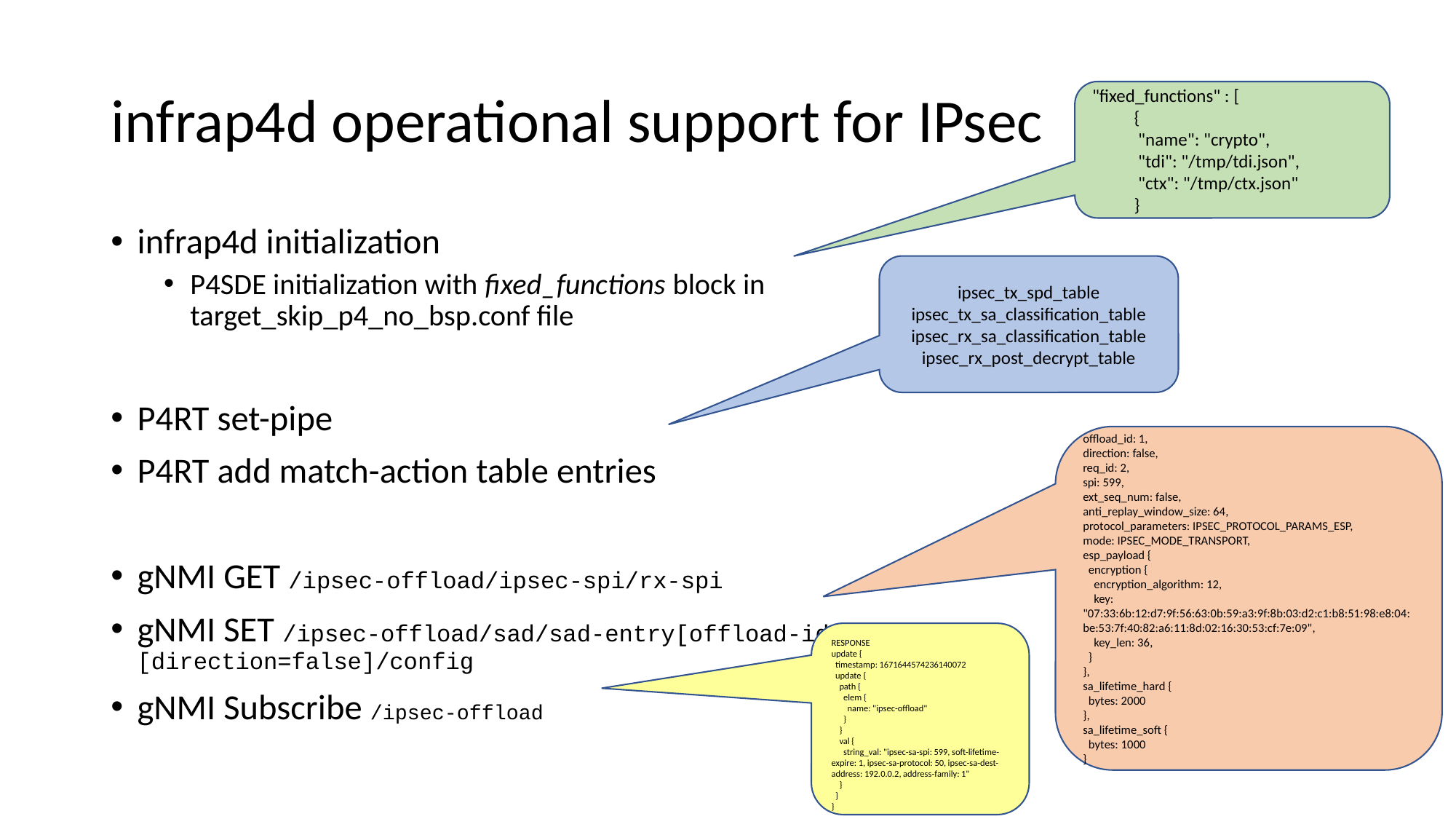

# infrap4d operational support for IPsec
"fixed_functions" : [
          {
           "name": "crypto",
           "tdi": "/tmp/tdi.json",
           "ctx": "/tmp/ctx.json"
          }
infrap4d initialization
P4SDE initialization with fixed_functions block in target_skip_p4_no_bsp.conf file

P4RT set-pipe
P4RT add match-action table entries

gNMI GET /ipsec-offload/ipsec-spi/rx-spi
gNMI SET /ipsec-offload/sad/sad-entry[offload-id=1][direction=false]/config
gNMI Subscribe /ipsec-offload
ipsec_tx_spd_table
ipsec_tx_sa_classification_table
ipsec_rx_sa_classification_table
ipsec_rx_post_decrypt_table
offload_id: 1,
direction: false,
req_id: 2,
spi: 599,
ext_seq_num: false,
anti_replay_window_size: 64,
protocol_parameters: IPSEC_PROTOCOL_PARAMS_ESP,
mode: IPSEC_MODE_TRANSPORT,
esp_payload {
  encryption {
    encryption_algorithm: 12,
    key: "07:33:6b:12:d7:9f:56:63:0b:59:a3:9f:8b:03:d2:c1:b8:51:98:e8:04:be:53:7f:40:82:a6:11:8d:02:16:30:53:cf:7e:09",
    key_len: 36,
  }
},
sa_lifetime_hard {
  bytes: 2000
},
sa_lifetime_soft {
  bytes: 1000
}

RESPONSE
update {
  timestamp: 1671644574236140072
  update {
    path {
      elem {
        name: "ipsec-offload"
      }
    }
    val {
      string_val: "ipsec-sa-spi: 599, soft-lifetime-expire: 1, ipsec-sa-protocol: 50, ipsec-sa-dest-address: 192.0.0.2, address-family: 1"
    }
  }
}